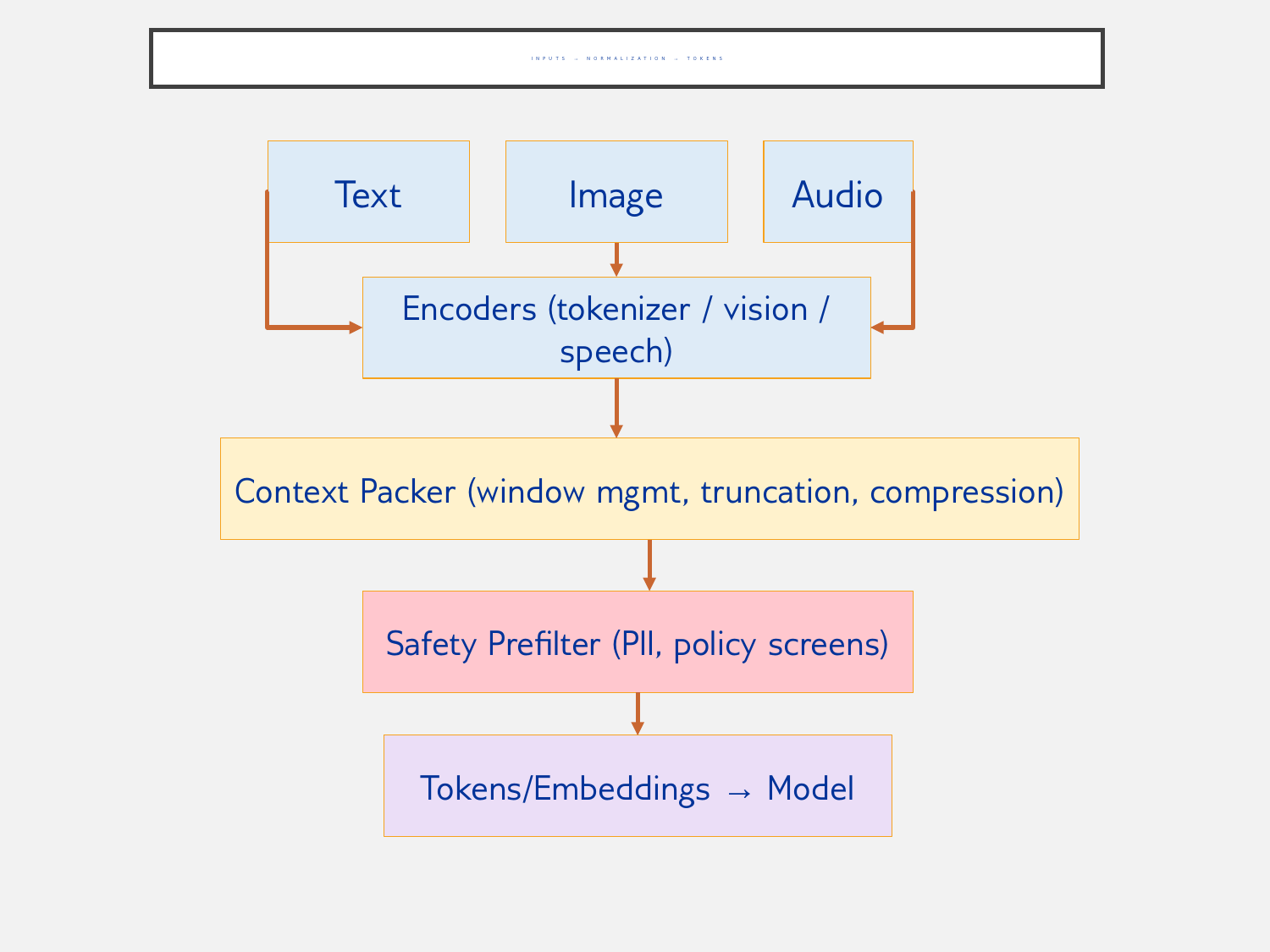

# Inputs → Normalization → Tokens
Text
Image
Audio
Encoders (tokenizer / vision / speech)
Context Packer (window mgmt, truncation, compression)
Safety Prefilter (PII, policy screens)
Tokens/Embeddings → Model